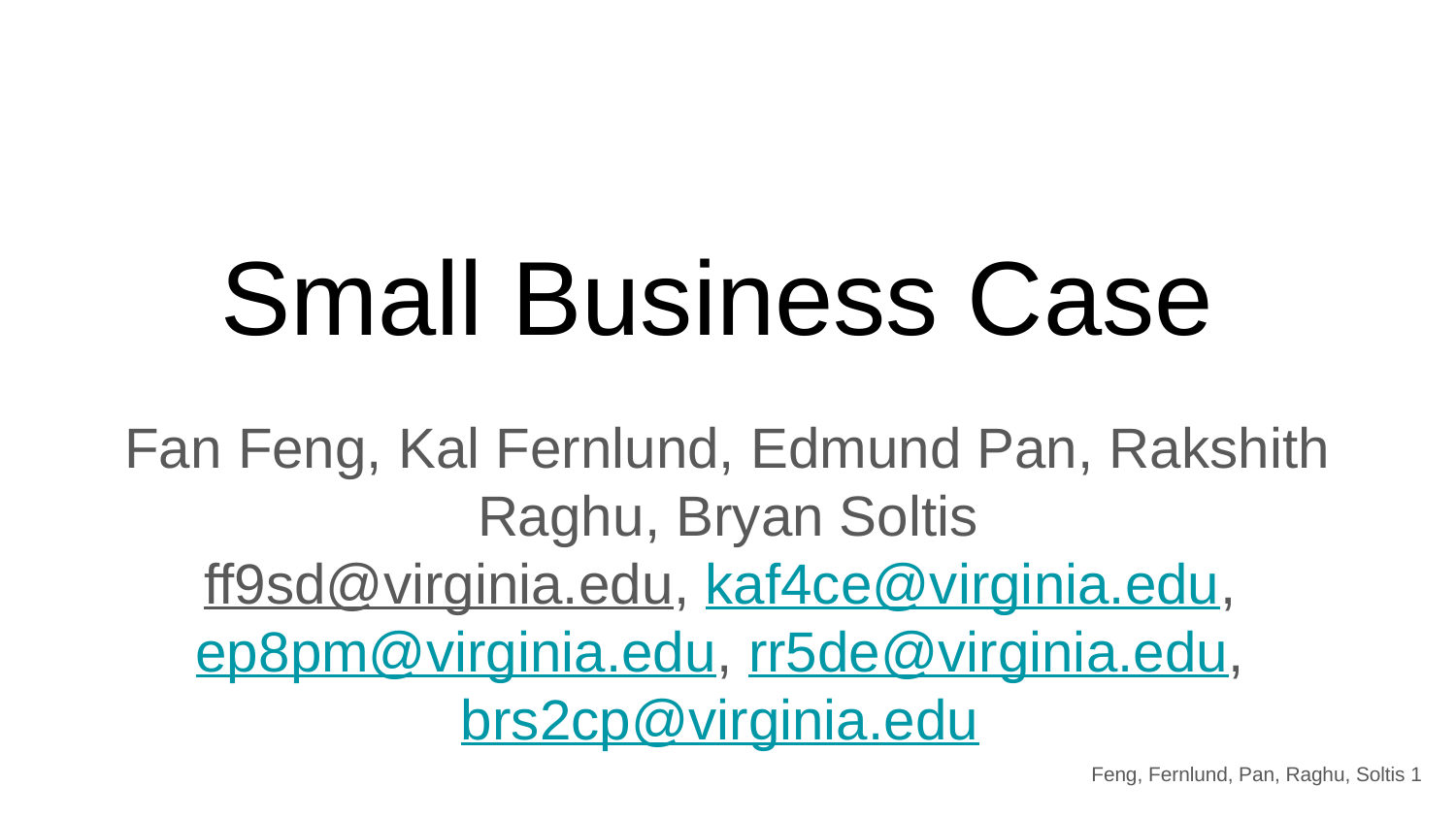

# Small Business Case
Fan Feng, Kal Fernlund, Edmund Pan, Rakshith Raghu, Bryan Soltis
ff9sd@virginia.edu, kaf4ce@virginia.edu, ep8pm@virginia.edu, rr5de@virginia.edu, brs2cp@virginia.edu

Feng, Fernlund, Pan, Raghu, Soltis 1